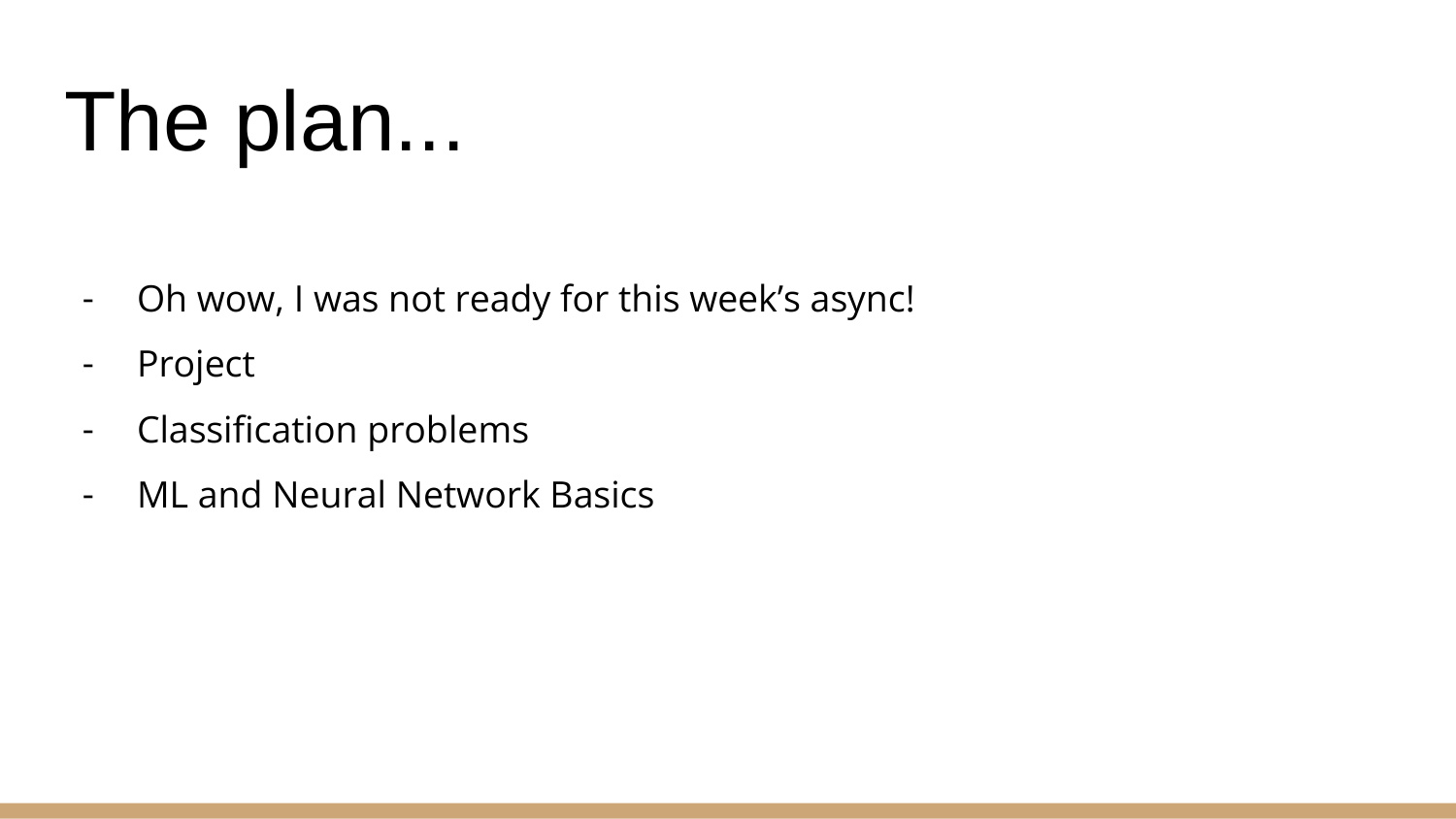

# The plan...

Oh wow, I was not ready for this week’s async!
Project
Classification problems
ML and Neural Network Basics